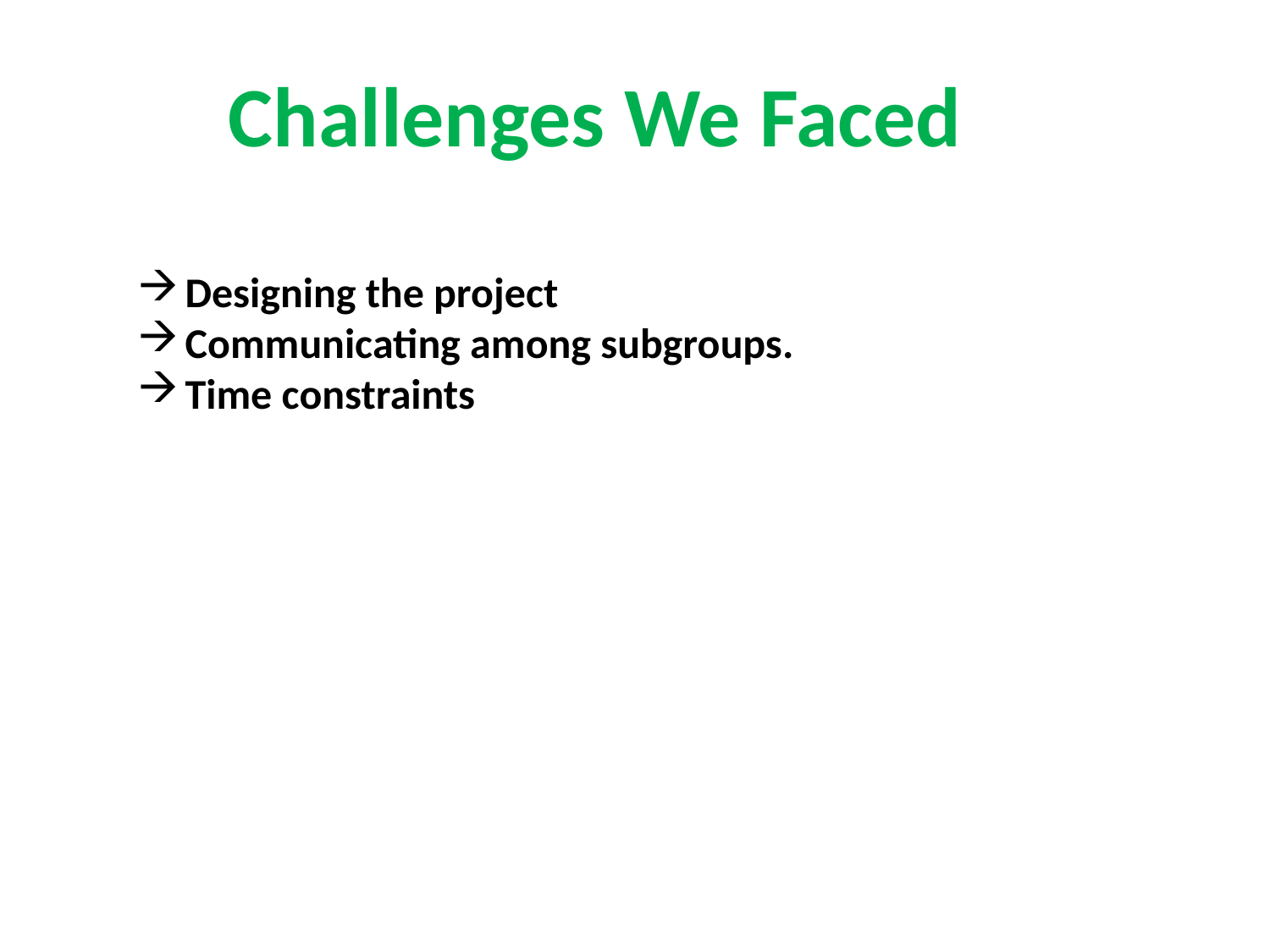

Challenges We Faced

Designing the project
Communicating among subgroups.
Time constraints